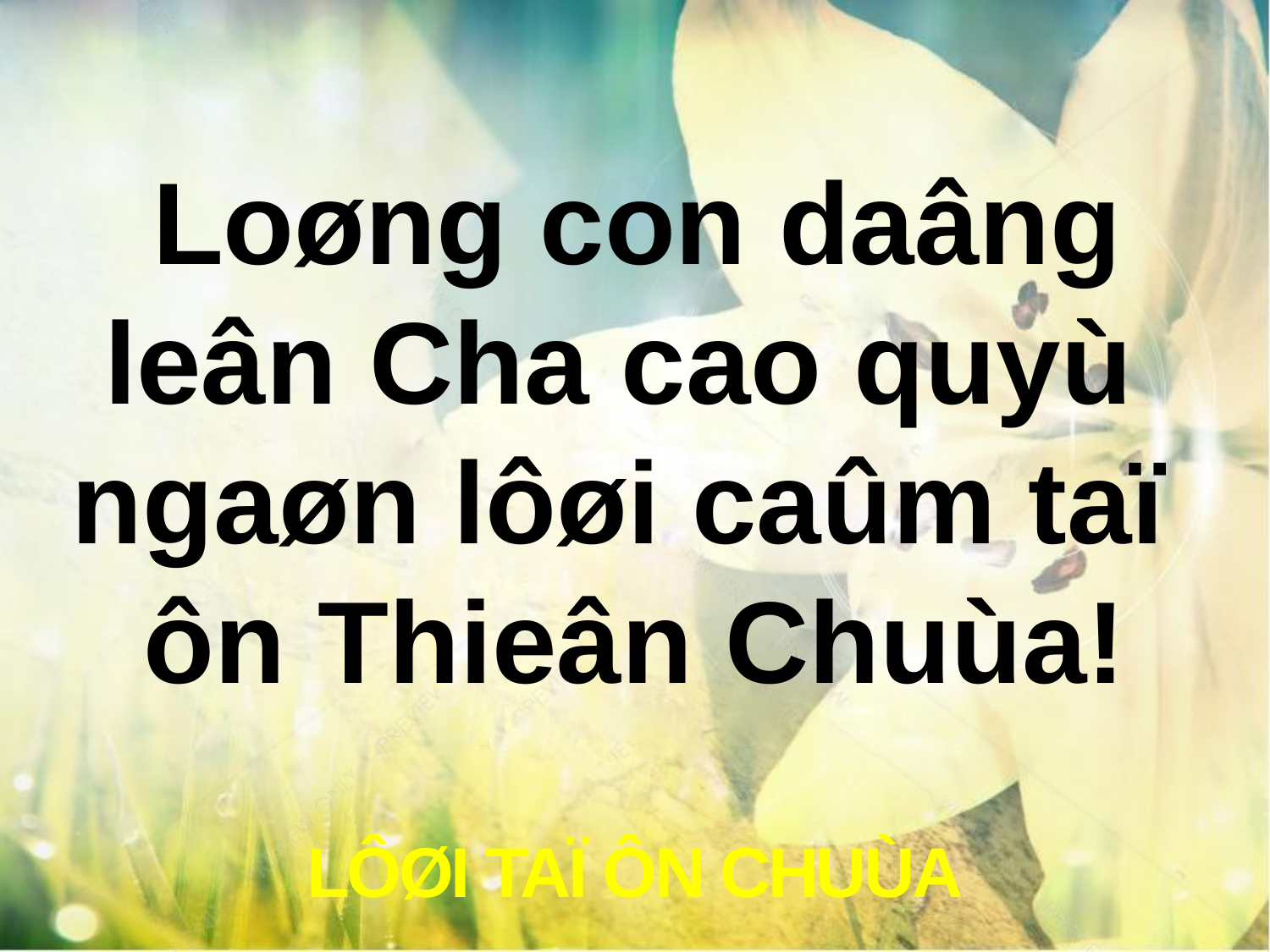

Loøng con daâng
leân Cha cao quyù
ngaøn lôøi caûm taï
ôn Thieân Chuùa!
LÔØI TAÏ ÔN CHUÙA